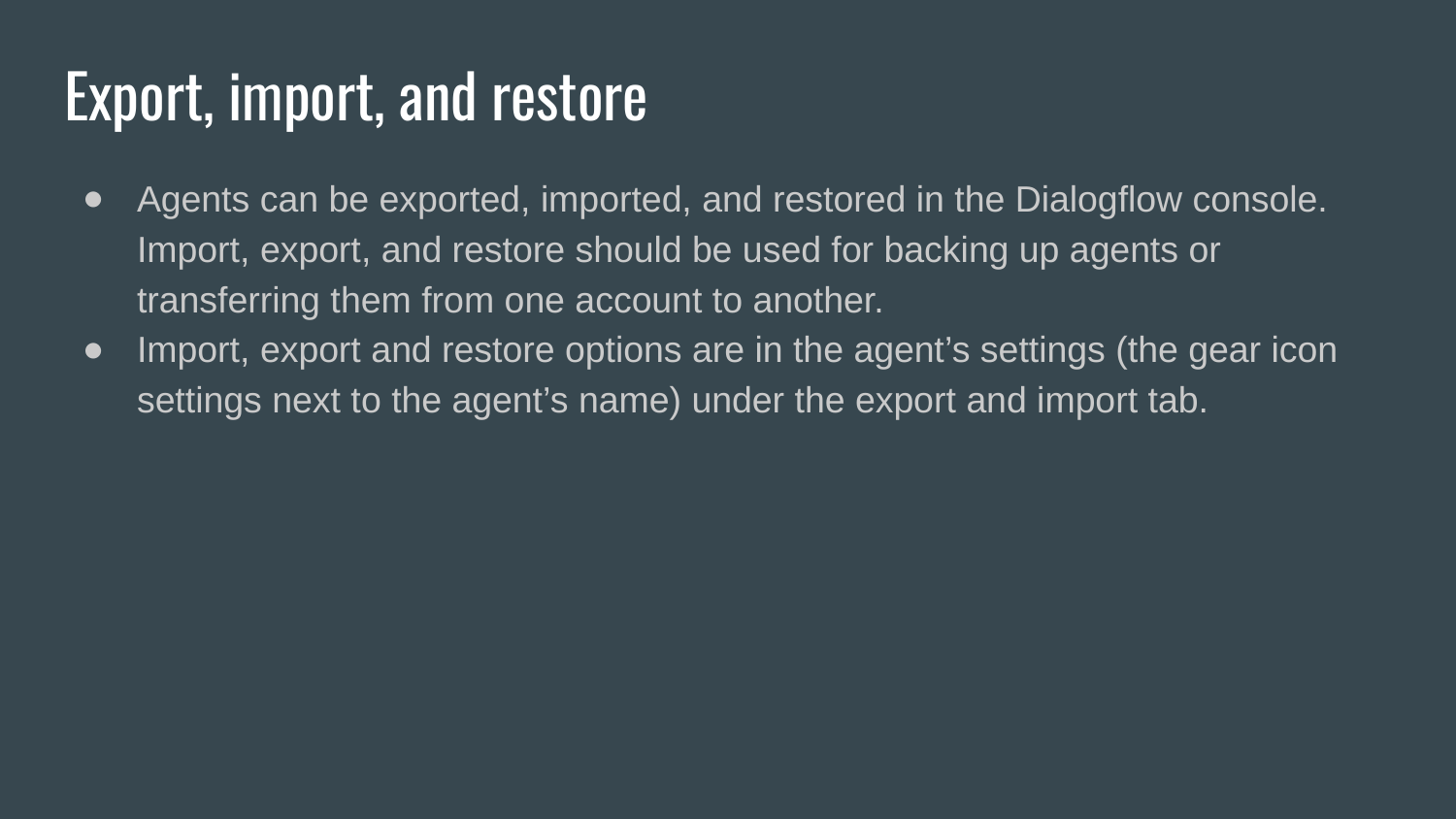

# Export, import, and restore

Agents can be exported, imported, and restored in the Dialogflow console. Import, export, and restore should be used for backing up agents or transferring them from one account to another.
Import, export and restore options are in the agent’s settings (the gear icon settings next to the agent’s name) under the export and import tab.